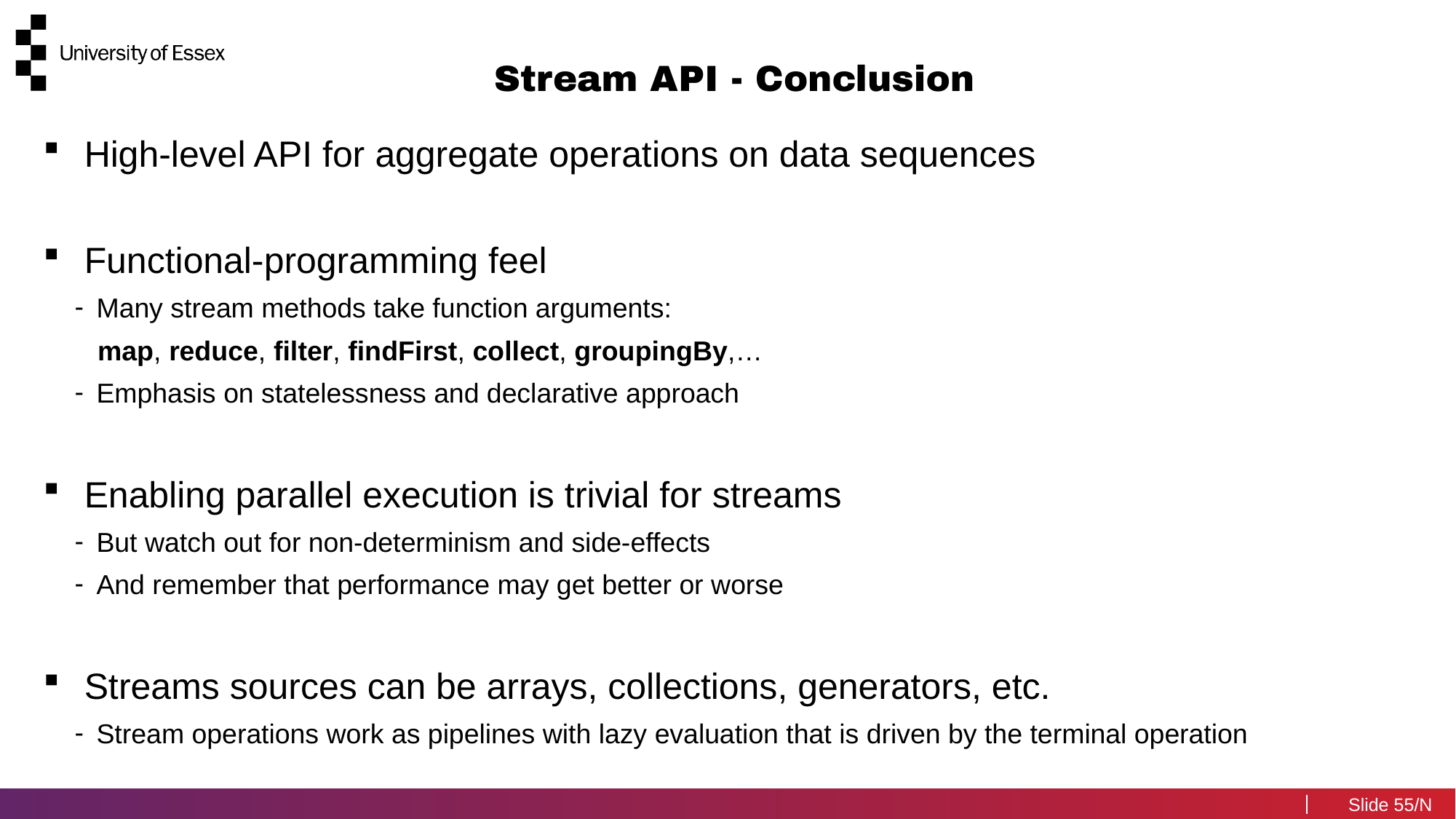

Stream API - Conclusion
High-level API for aggregate operations on data sequences

Functional-programming feel
Many stream methods take function arguments:
   map, reduce, filter, findFirst, collect, groupingBy,…
Emphasis on statelessness and declarative approach

Enabling parallel execution is trivial for streams
But watch out for non-determinism and side-effects
And remember that performance may get better or worse

Streams sources can be arrays, collections, generators, etc.
Stream operations work as pipelines with lazy evaluation that is driven by the terminal operation

Worth exploring the API further, to see all supported operations.

55/N